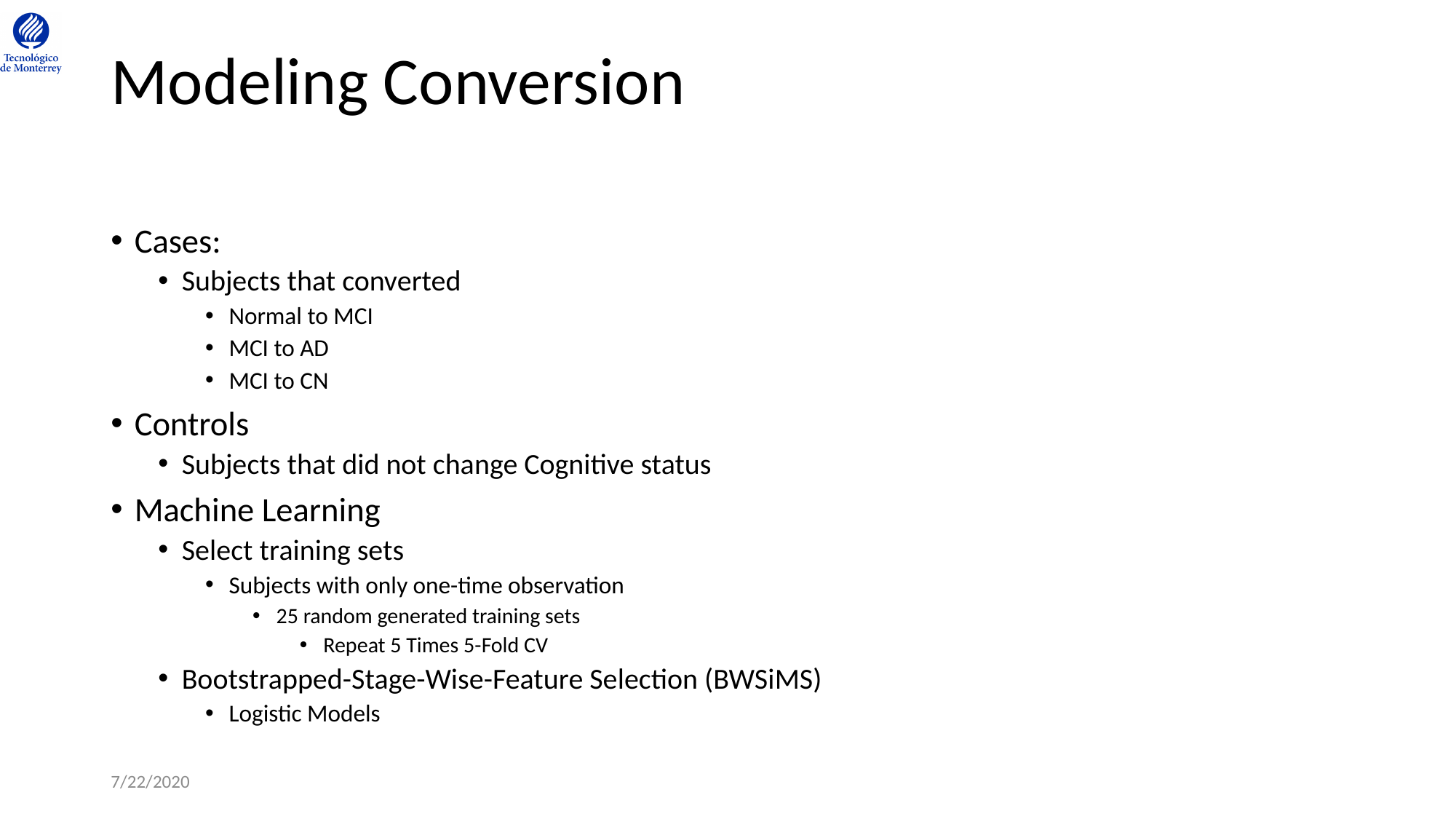

# Modeling Conversion
Cases:
Subjects that converted
Normal to MCI
MCI to AD
MCI to CN
Controls
Subjects that did not change Cognitive status
Machine Learning
Select training sets
Subjects with only one-time observation
25 random generated training sets
Repeat 5 Times 5-Fold CV
Bootstrapped-Stage-Wise-Feature Selection (BWSiMS)
Logistic Models

7/22/2020